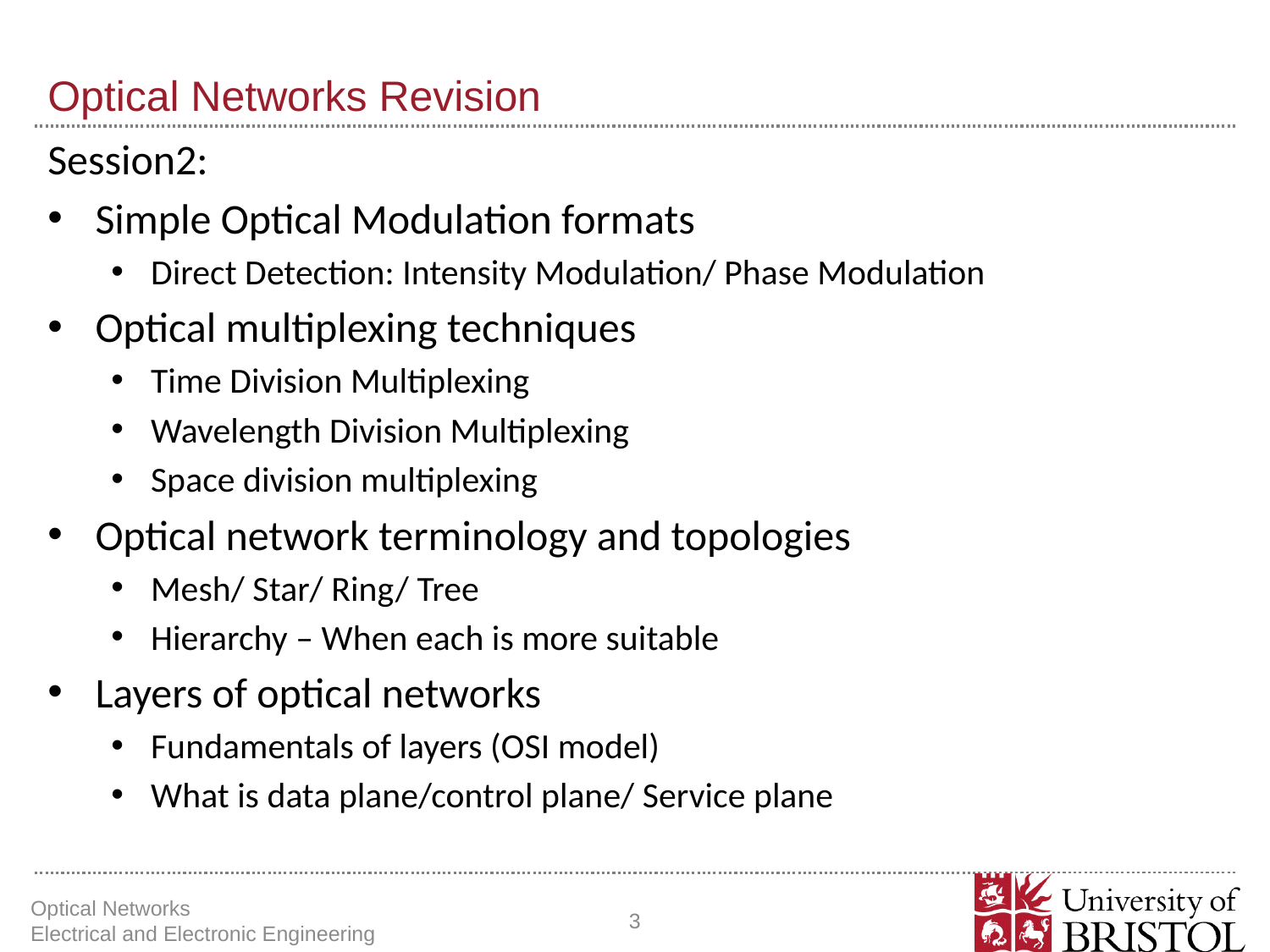

# Optical Networks Revision
Session2:
Simple Optical Modulation formats
Direct Detection: Intensity Modulation/ Phase Modulation
Optical multiplexing techniques
Time Division Multiplexing
Wavelength Division Multiplexing
Space division multiplexing
Optical network terminology and topologies
Mesh/ Star/ Ring/ Tree
Hierarchy – When each is more suitable
Layers of optical networks
Fundamentals of layers (OSI model)
What is data plane/control plane/ Service plane

Optical Networks                                                 Electrical and Electronic Engineering
3